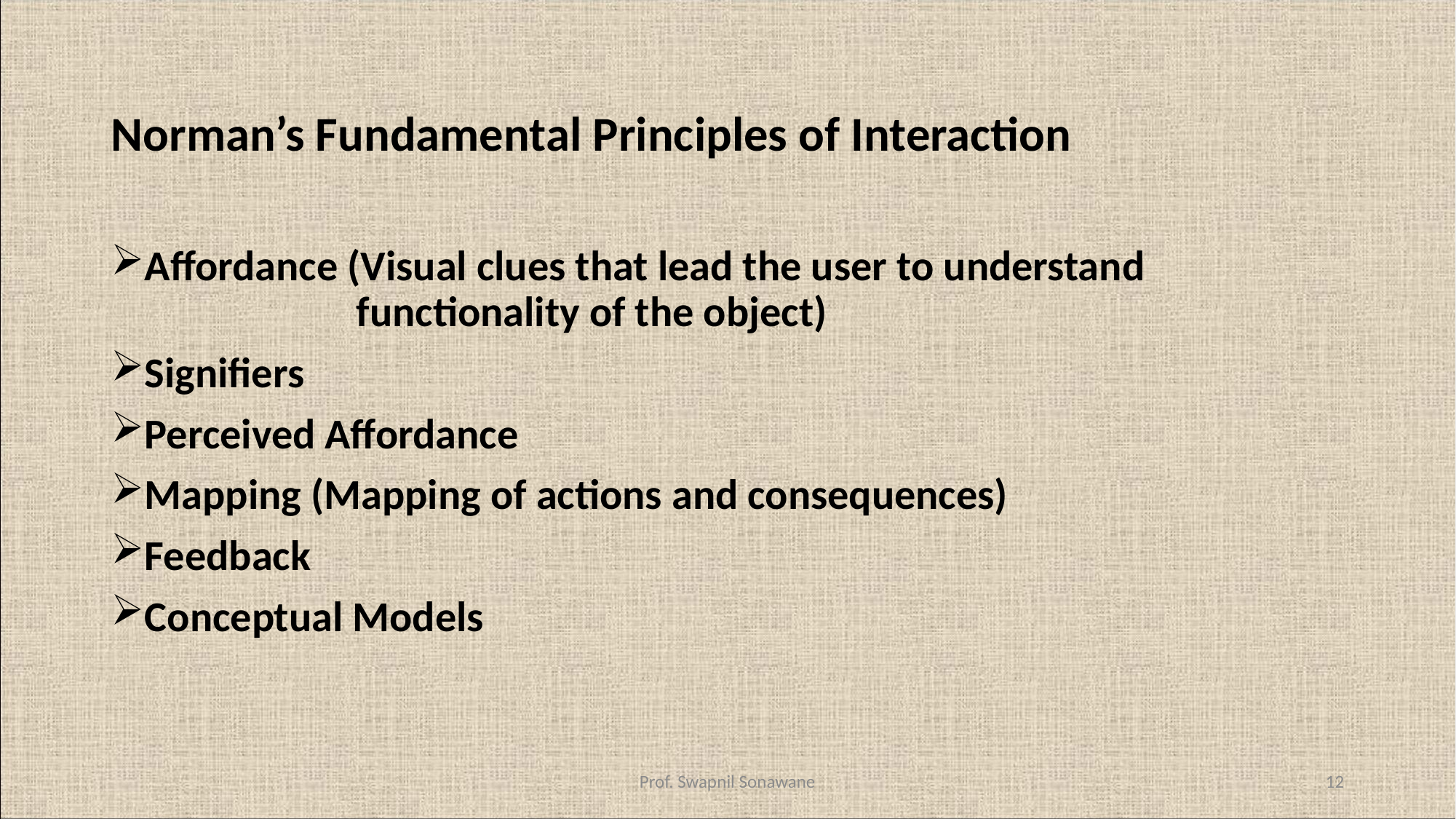

#
Norman’s Fundamental Principles of Interaction

Affordance (Visual clues that lead the user to understand 				functionality of the object)
Signifiers
Perceived Affordance
Mapping (Mapping of actions and consequences)
Feedback
Conceptual Models
Prof. Swapnil Sonawane
12